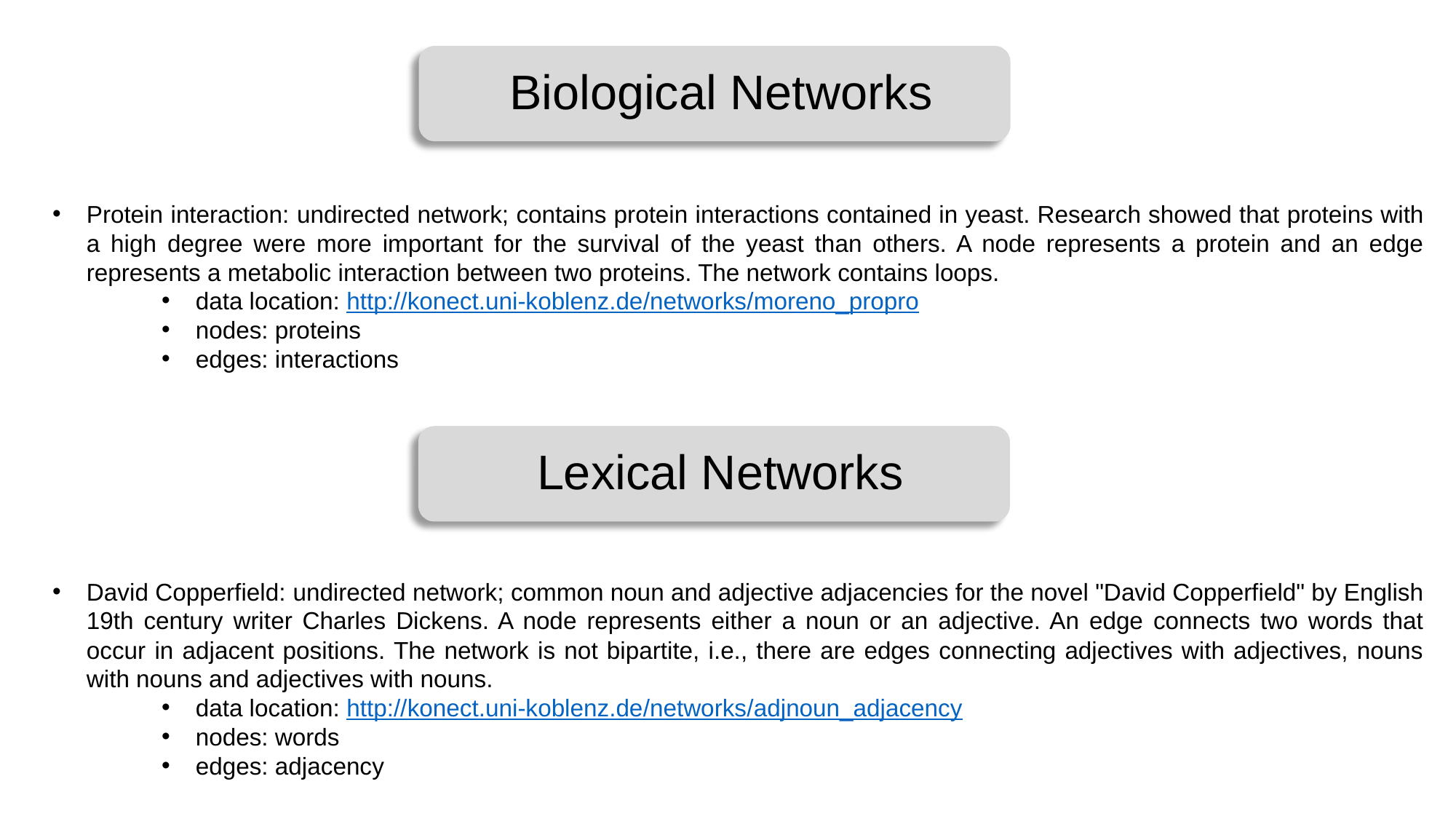

Biological Networks
Protein interaction: undirected network; contains protein interactions contained in yeast. Research showed that proteins with a high degree were more important for the survival of the yeast than others. A node represents a protein and an edge represents a metabolic interaction between two proteins. The network contains loops.
data location: http://konect.uni-koblenz.de/networks/moreno_propro
nodes: proteins
edges: interactions

David Copperfield: undirected network; common noun and adjective adjacencies for the novel "David Copperfield" by English 19th century writer Charles Dickens. A node represents either a noun or an adjective. An edge connects two words that occur in adjacent positions. The network is not bipartite, i.e., there are edges connecting adjectives with adjectives, nouns with nouns and adjectives with nouns.
data location: http://konect.uni-koblenz.de/networks/adjnoun_adjacency
nodes: words
edges: adjacency

Lexical Networks